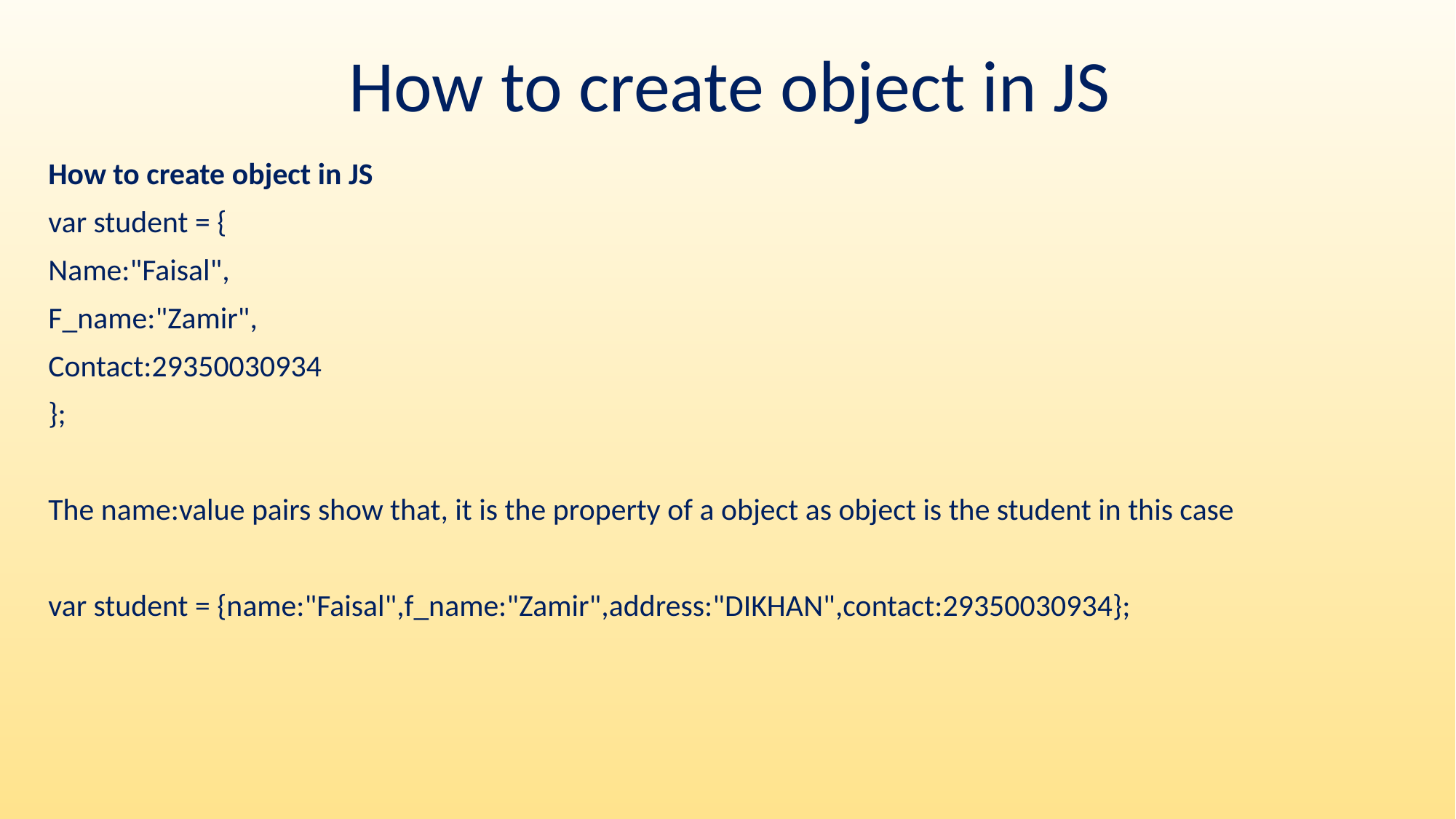

# How to create object in JS
How to create object in JS
var student = {
Name:"Faisal",
F_name:"Zamir",
Contact:29350030934
};

The name:value pairs show that, it is the property of a object as object is the student in this case

var student = {name:"Faisal",f_name:"Zamir",address:"DIKHAN",contact:29350030934};